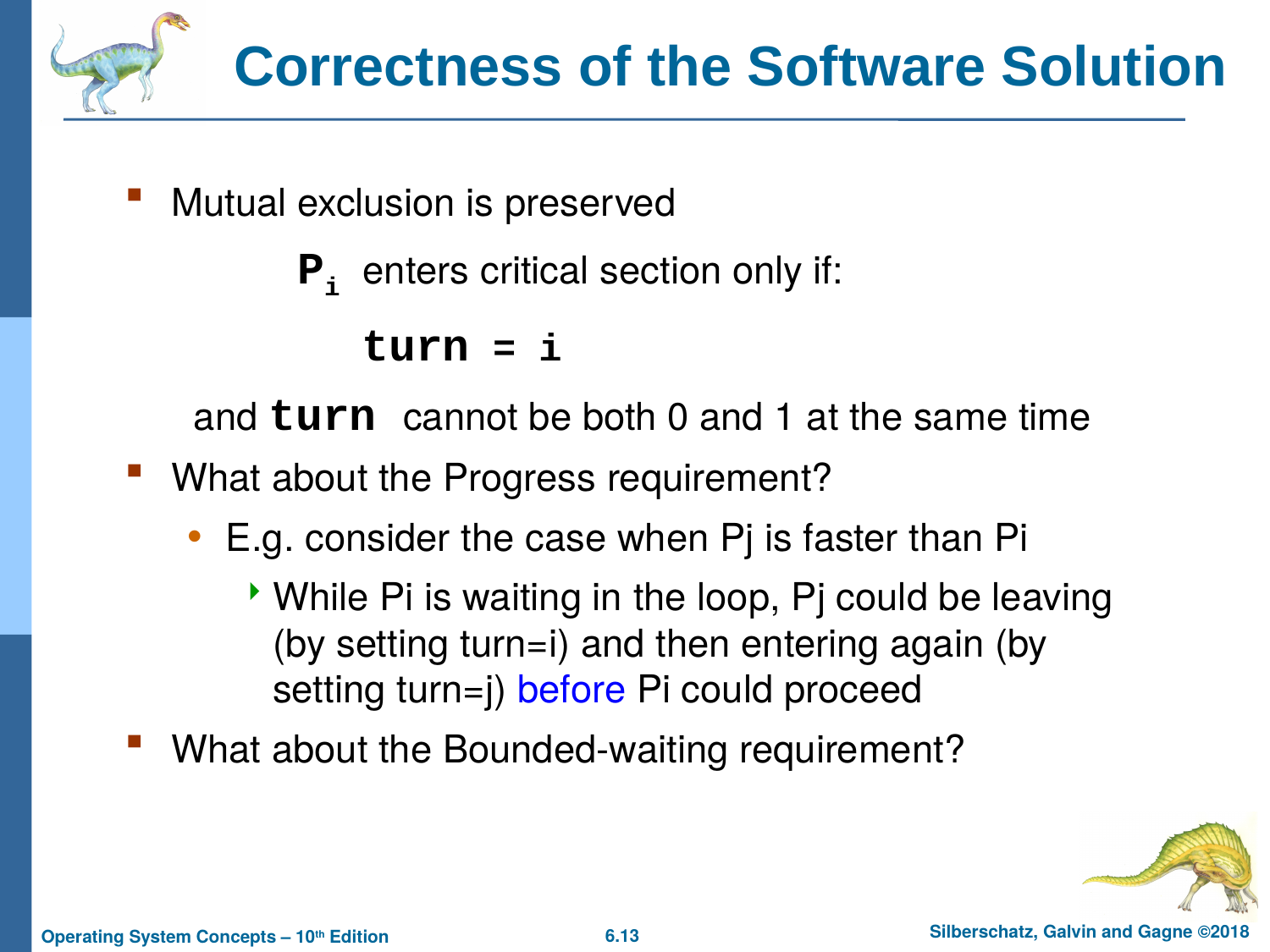

# Correctness of the Software Solution
Mutual exclusion is preserved
                Pi enters critical section only if:
                      turn = i
   and turn cannot be both 0 and 1 at the same time
What about the Progress requirement?
E.g. consider the case when Pj is faster than Pi
While Pi is waiting in the loop, Pj could be leaving (by setting turn=i) and then entering again (by setting turn=j) before Pi could proceed
What about the Bounded-waiting requirement?